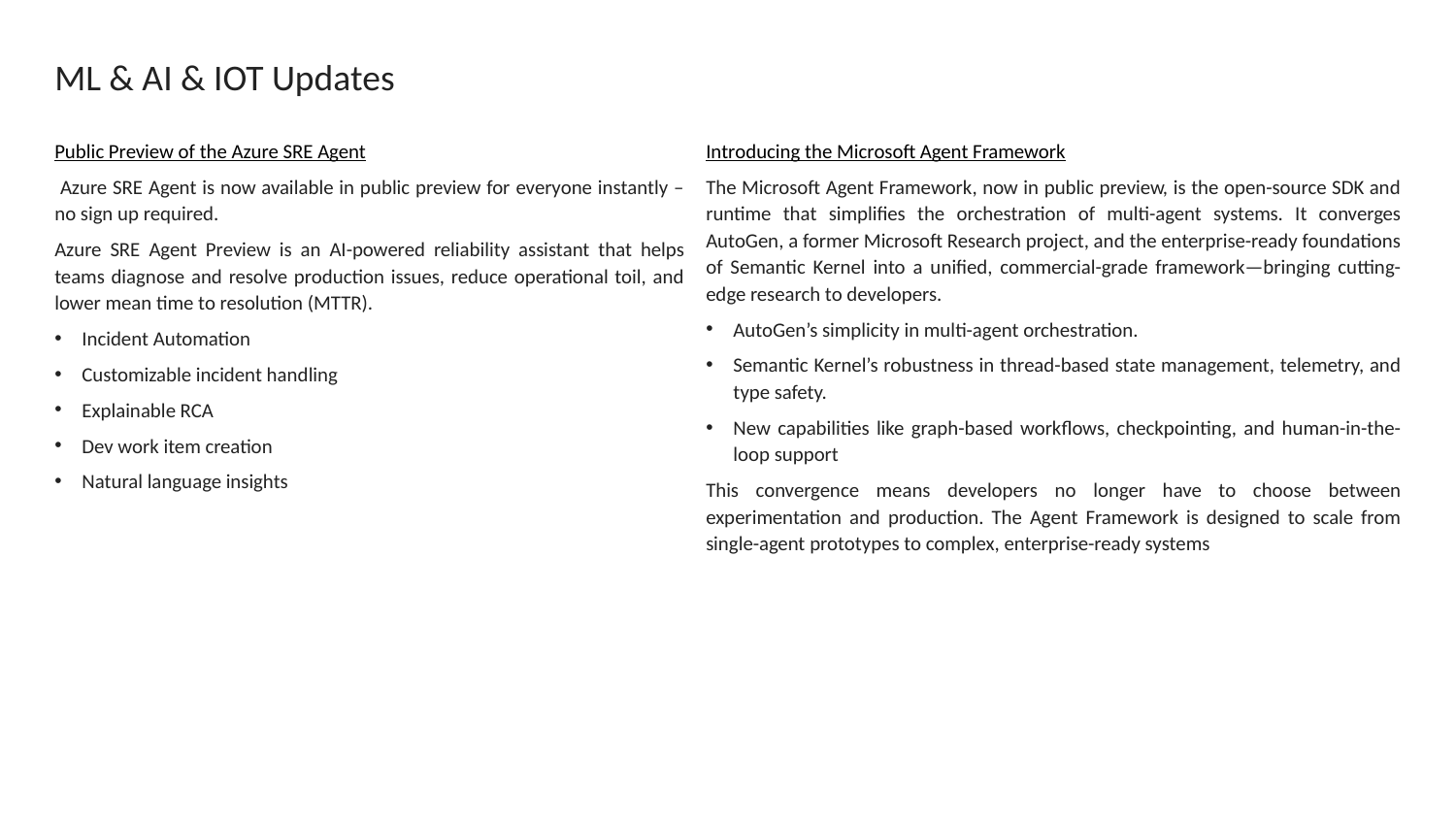

# ML & AI & IOT Updates
Public Preview of the Azure SRE Agent
 Azure SRE Agent is now available in public preview for everyone instantly – no sign up required.
Azure SRE Agent Preview is an AI-powered reliability assistant that helps teams diagnose and resolve production issues, reduce operational toil, and lower mean time to resolution (MTTR).
Incident Automation
Customizable incident handling
Explainable RCA
Dev work item creation
Natural language insights
Introducing the Microsoft Agent Framework
The Microsoft Agent Framework, now in public preview, is the open-source SDK and runtime that simplifies the orchestration of multi-agent systems. It converges AutoGen, a former Microsoft Research project, and the enterprise-ready foundations of Semantic Kernel into a unified, commercial-grade framework—bringing cutting-edge research to developers.
AutoGen’s simplicity in multi-agent orchestration.
Semantic Kernel’s robustness in thread-based state management, telemetry, and type safety.
New capabilities like graph-based workflows, checkpointing, and human-in-the-loop support
This convergence means developers no longer have to choose between experimentation and production. The Agent Framework is designed to scale from single-agent prototypes to complex, enterprise-ready systems